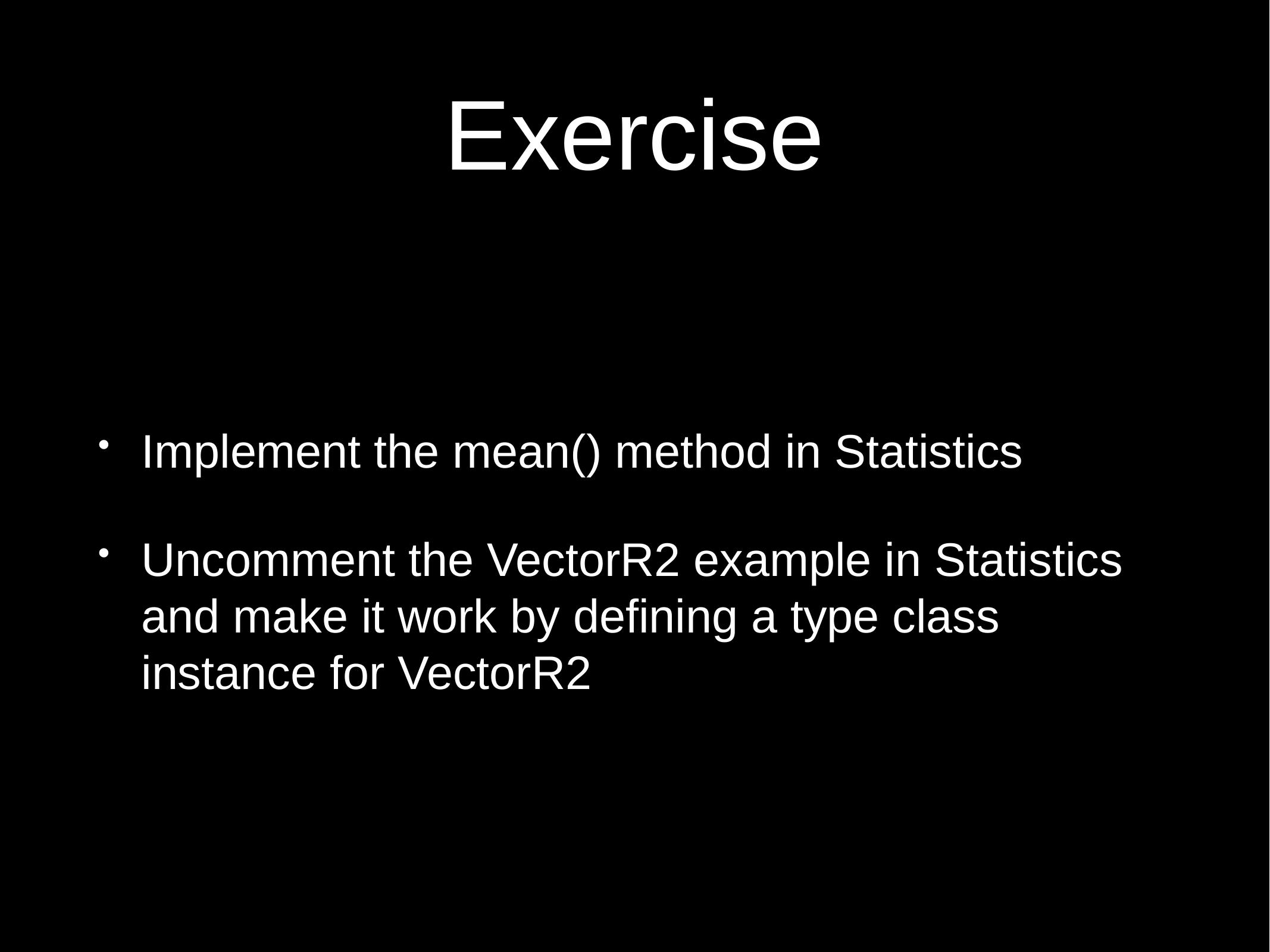

# Exercise
Implement the mean() method in Statistics
Uncomment the VectorR2 example in Statistics and make it work by defining a type class instance for VectorR2